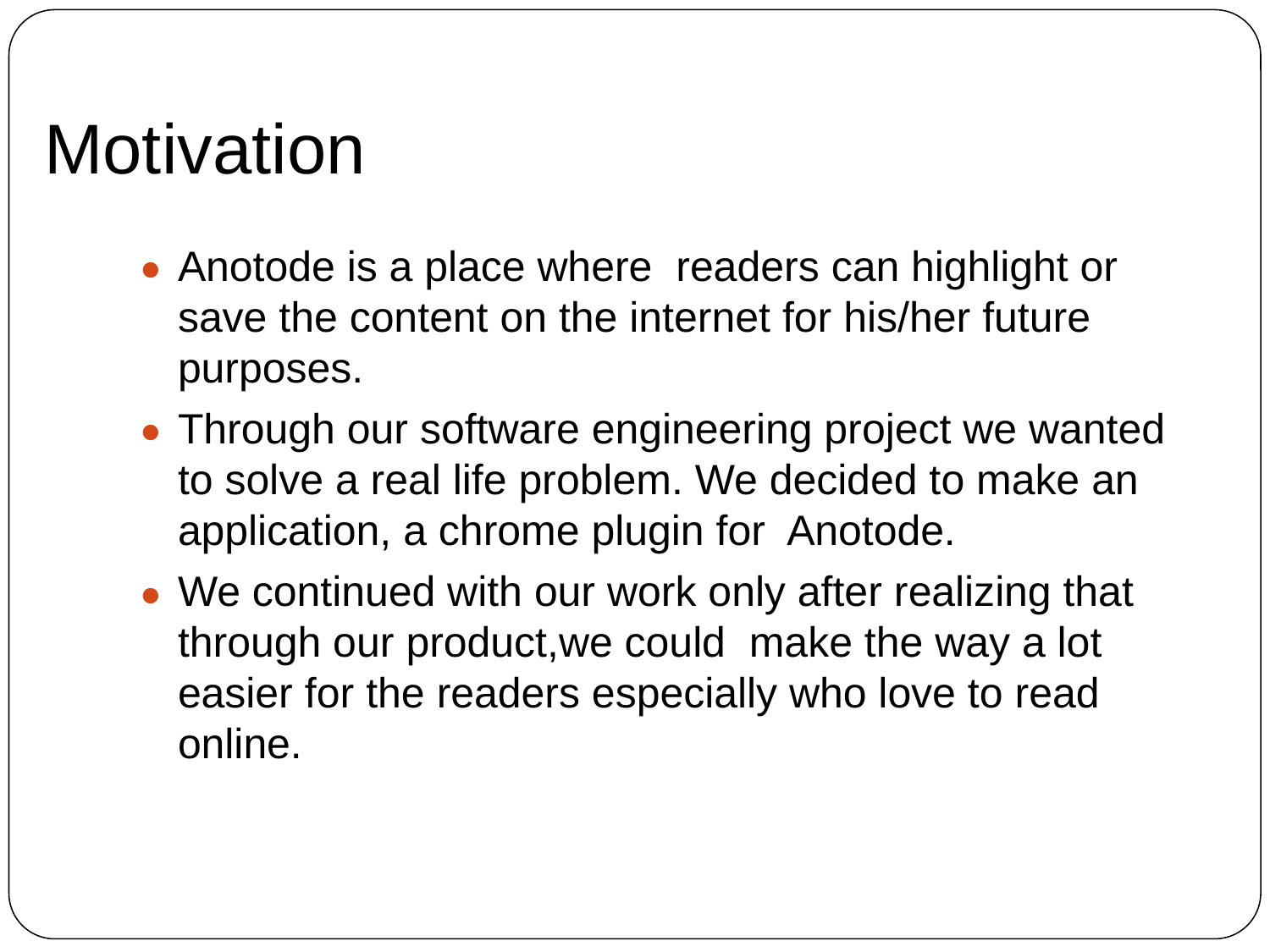

# Motivation
Anotode is a place where  readers can highlight or save the content on the internet for his/her future purposes.
Through our software engineering project we wanted to solve a real life problem. We decided to make an application, a chrome plugin for  Anotode.
We continued with our work only after realizing that through our product,we could  make the way a lot easier for the readers especially who love to read online.